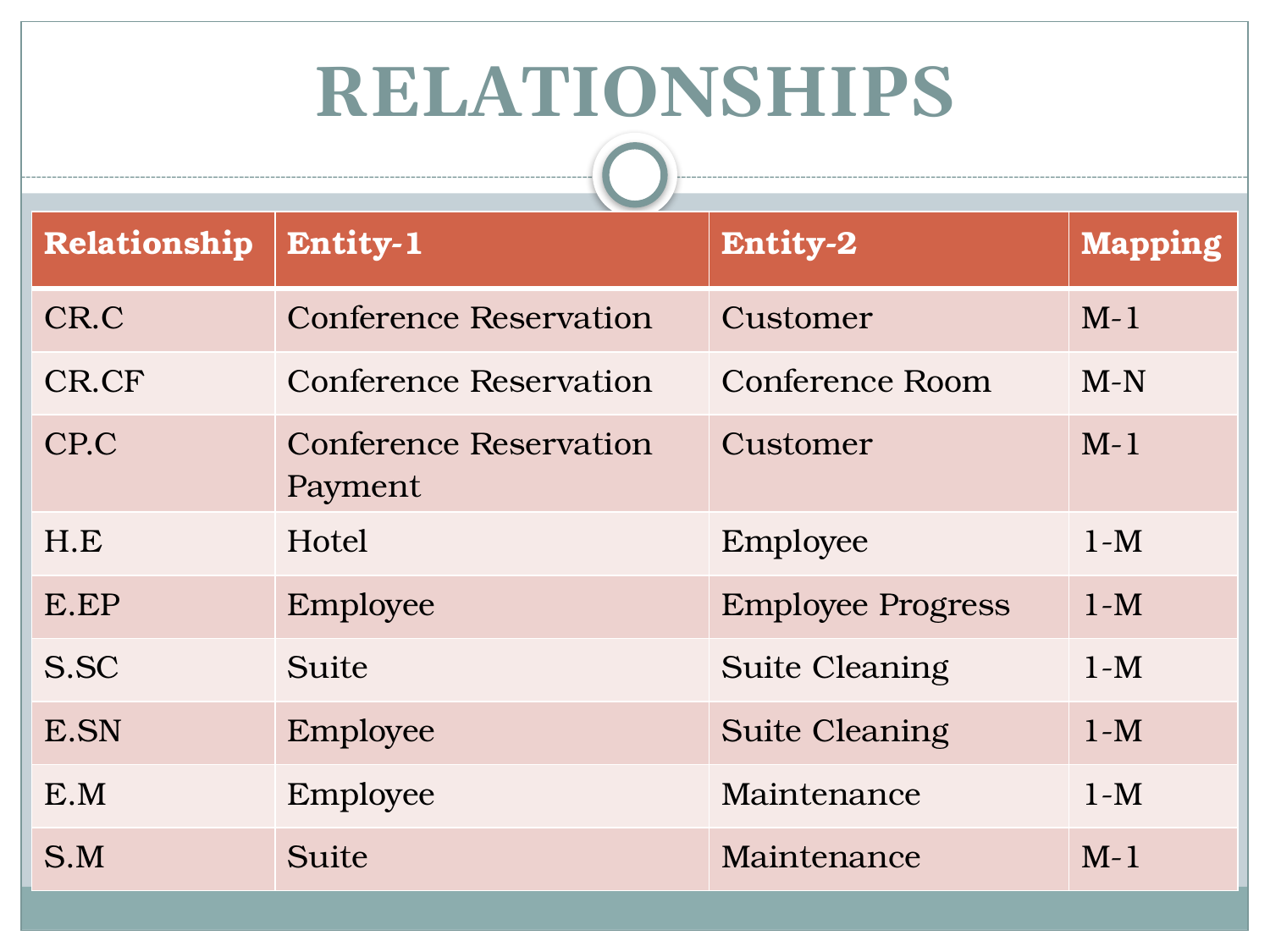

# RELATIONSHIPS
| Relationship | Entity-1 | Entity-2 | Mapping |
| --- | --- | --- | --- |
| CR.C | Conference Reservation | Customer | M-1 |
| CR.CF | Conference Reservation | Conference Room | M-N |
| CP.C | Conference Reservation Payment | Customer | M-1 |
| H.E | Hotel | Employee | 1-M |
| E.EP | Employee | Employee Progress | 1-M |
| S.SC | Suite | Suite Cleaning | 1-M |
| E.SN | Employee | Suite Cleaning | 1-M |
| E.M | Employee | Maintenance | 1-M |
| S.M | Suite | Maintenance | M-1 |